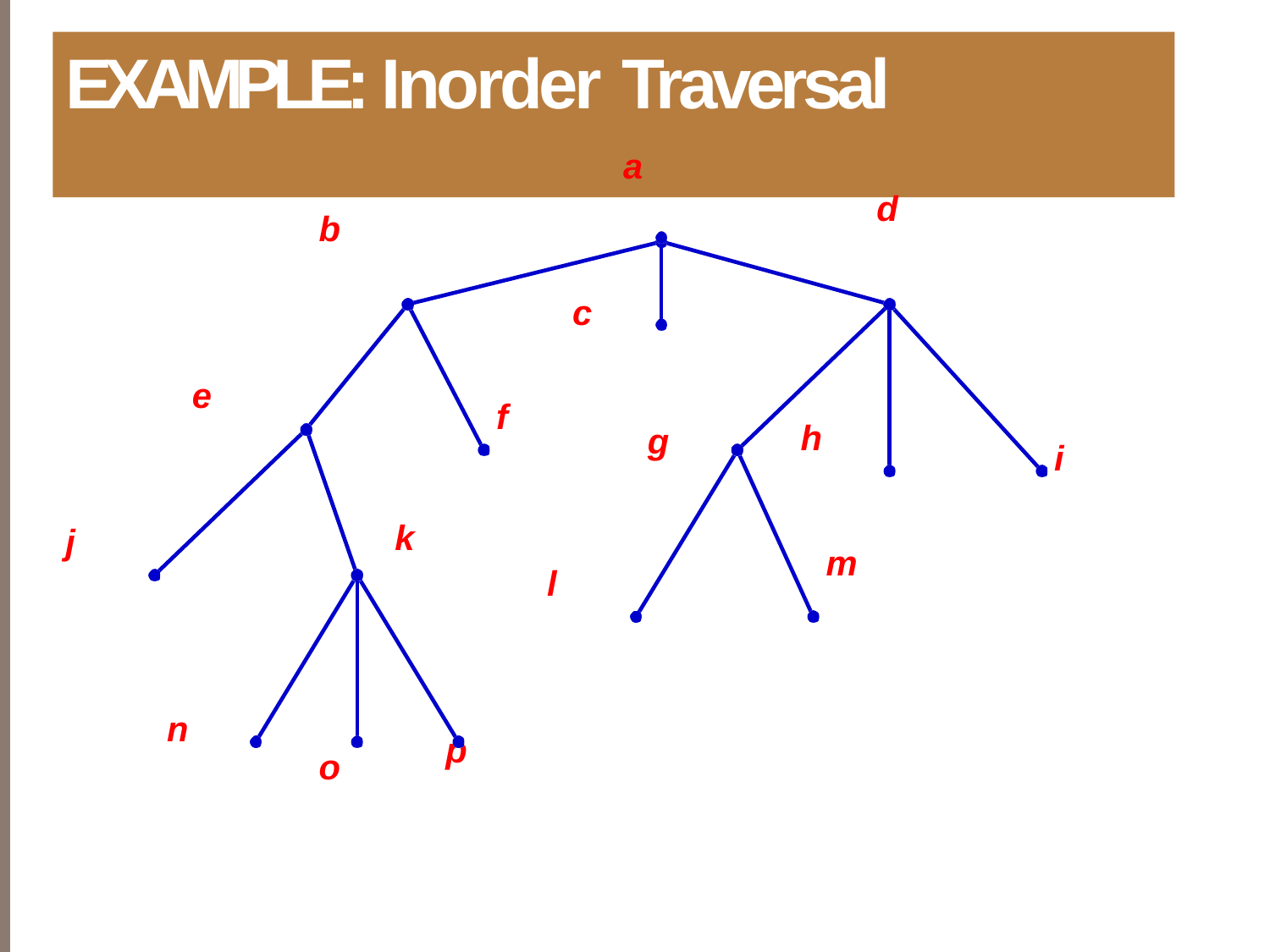

# EXAMPLE: Inorder Traversal
a
d
b

c

e
f
h
g

i
k
j
m
l
n
p
o